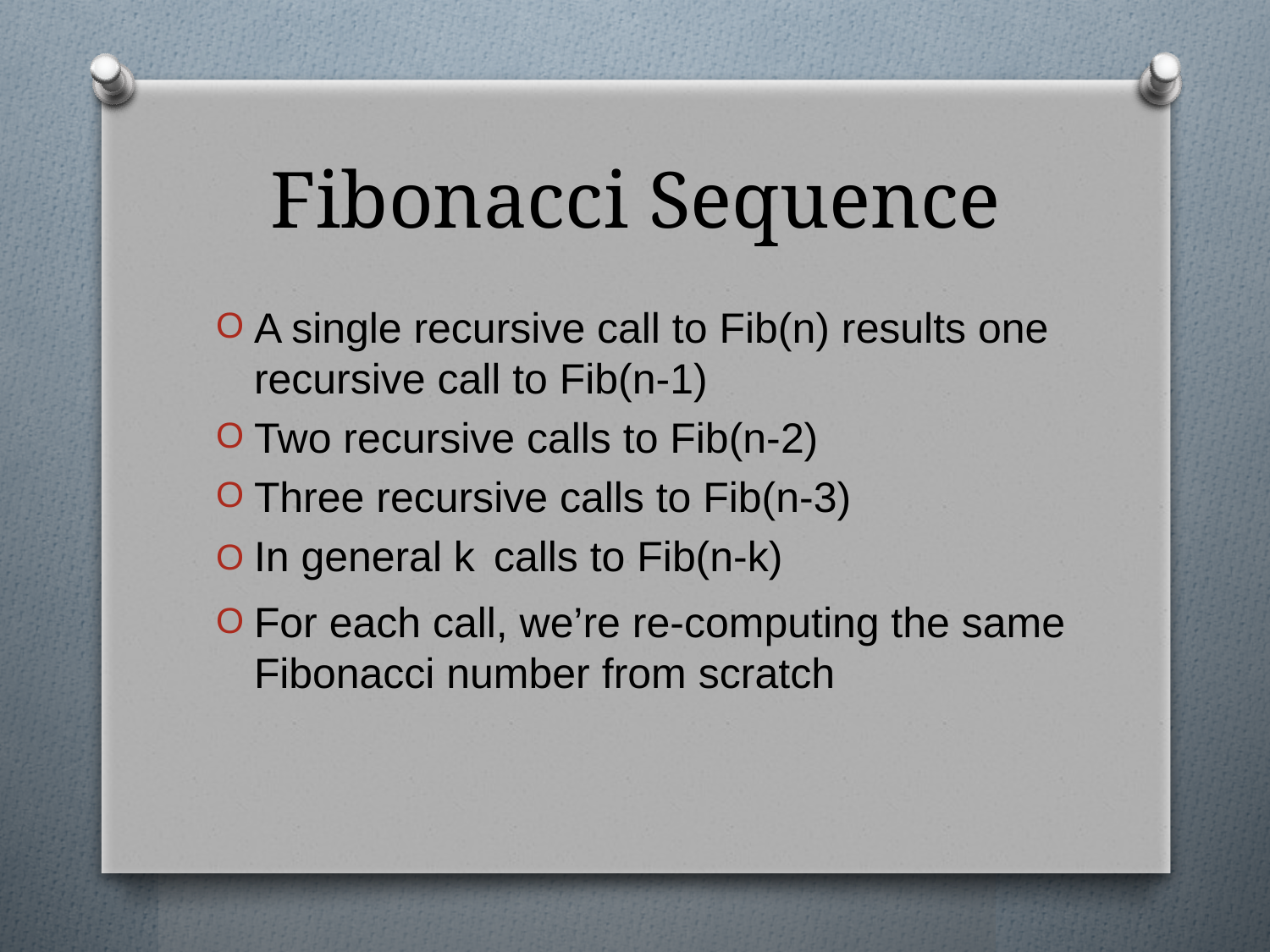

# Fibonacci Sequence
A single recursive call to Fib(n) results one recursive call to Fib(n-1)
Two recursive calls to Fib(n-2)
Three recursive calls to Fib(n-3)
In general k  calls to Fib(n-k)
For each call, we’re re-computing the same Fibonacci number from scratch